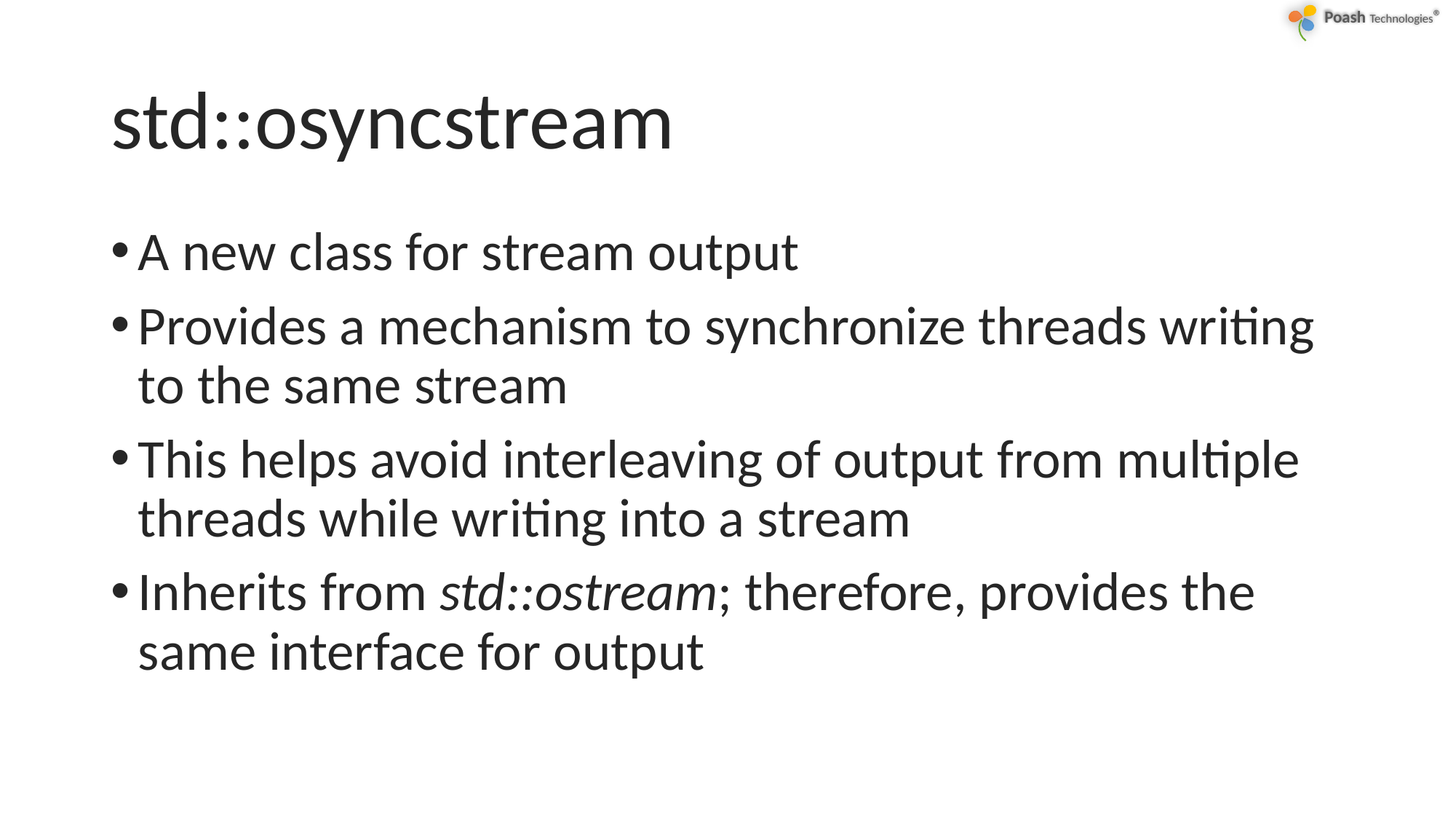

# std::osyncstream
A new class for stream output
Provides a mechanism to synchronize threads writing to the same stream
This helps avoid interleaving of output from multiple threads while writing into a stream
Inherits from std::ostream; therefore, provides the same interface for output